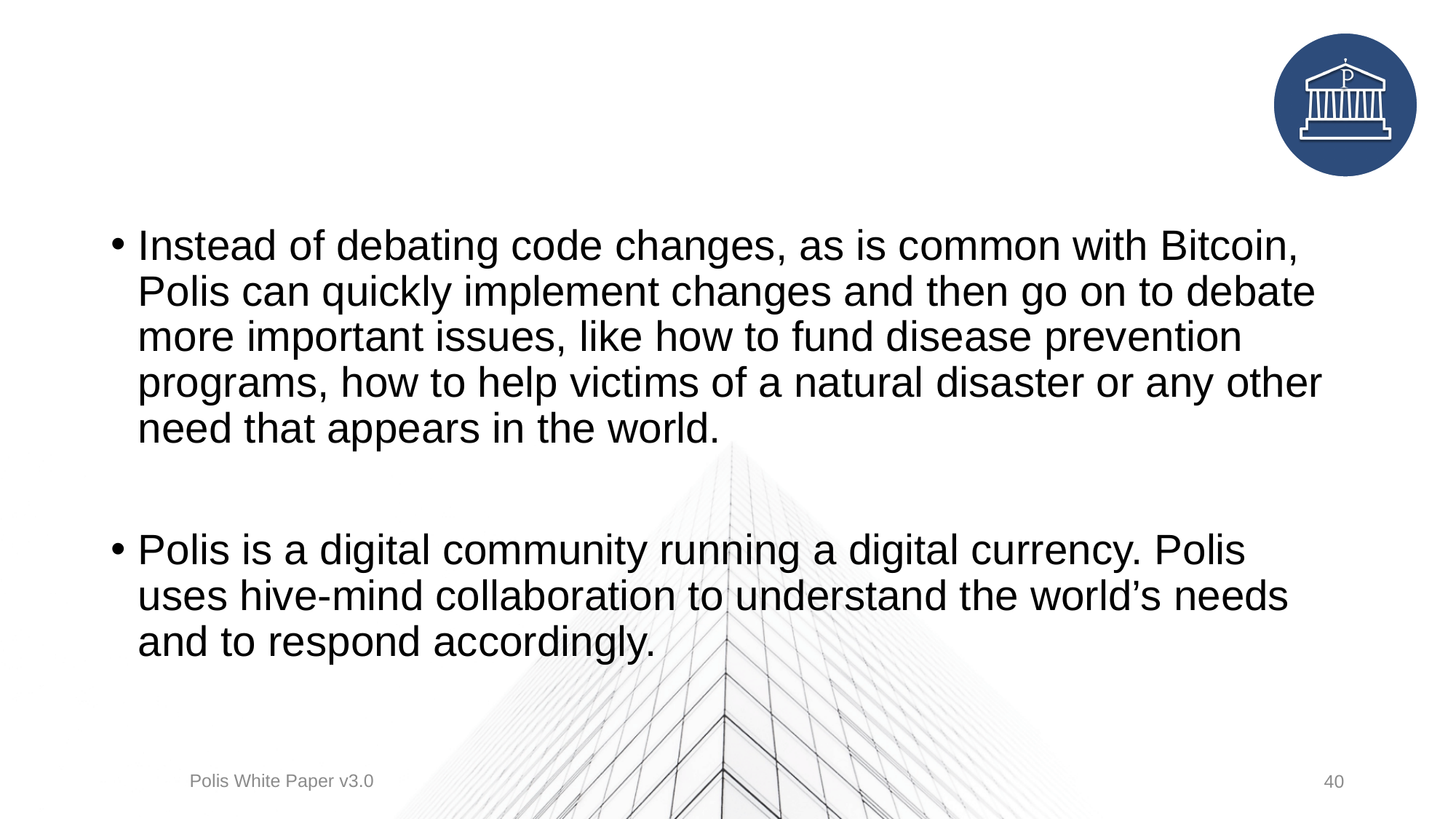

#
Instead of debating code changes, as is common with Bitcoin, Polis can quickly implement changes and then go on to debate more important issues, like how to fund disease prevention programs, how to help victims of a natural disaster or any other need that appears in the world.

Polis is a digital community running a digital currency. Polis uses hive-mind collaboration to understand the world’s needs and to respond accordingly.
Polis White Paper v3.0
40